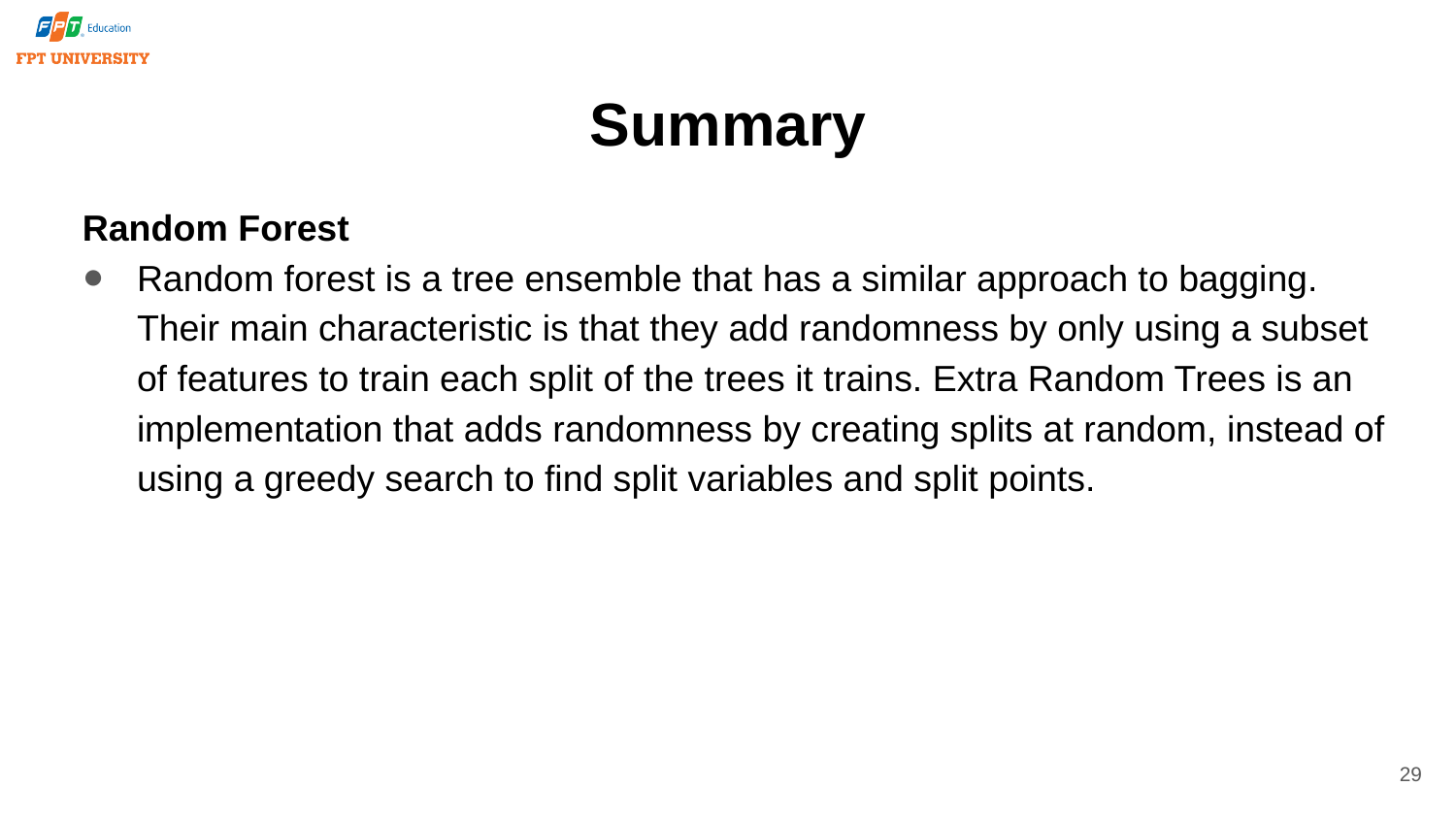

# Summary
Random Forest
Random forest is a tree ensemble that has a similar approach to bagging. Their main characteristic is that they add randomness by only using a subset of features to train each split of the trees it trains. Extra Random Trees is an implementation that adds randomness by creating splits at random, instead of using a greedy search to find split variables and split points.
29